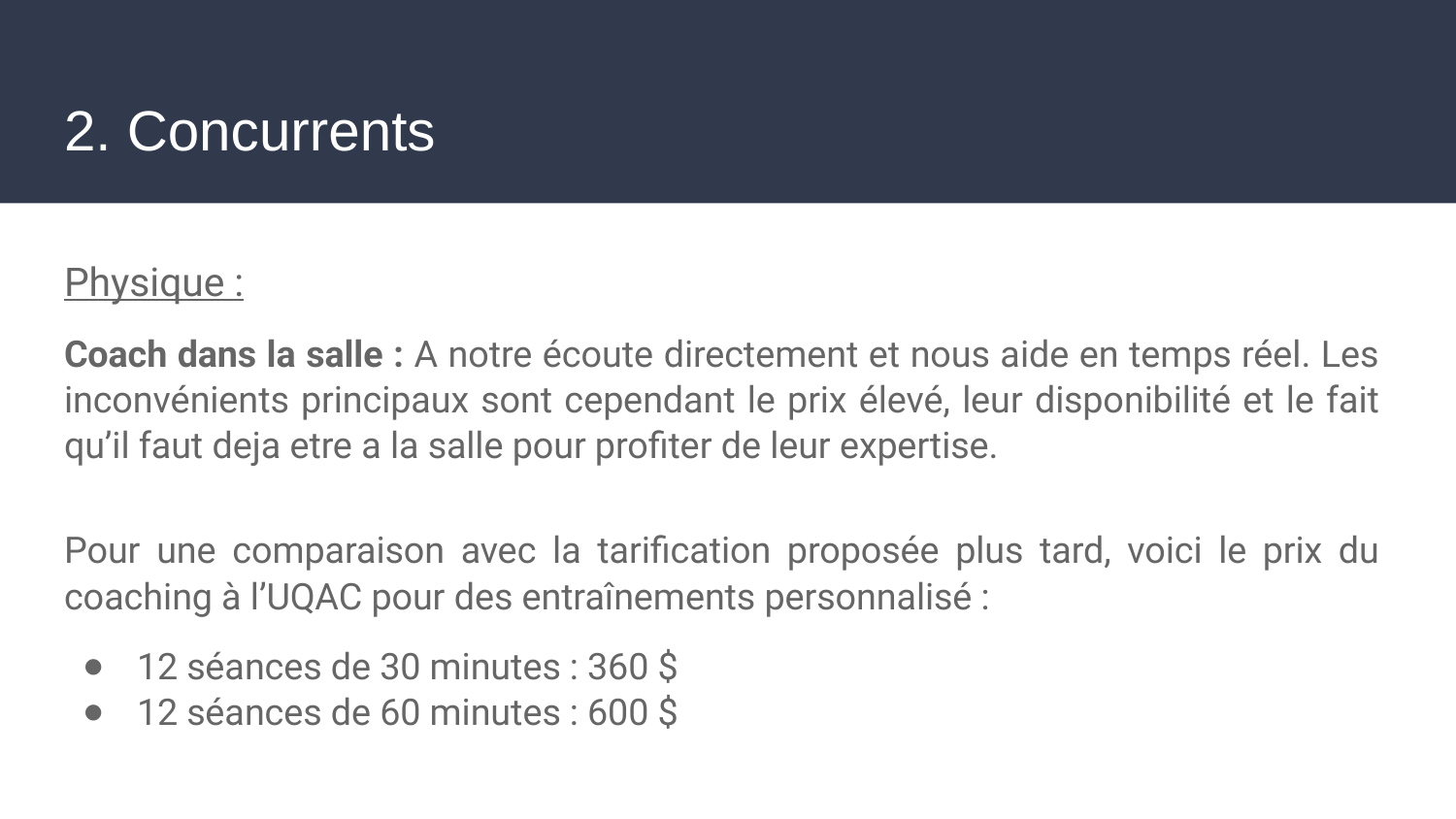

# 2. Concurrents
Physique :
Coach dans la salle : A notre écoute directement et nous aide en temps réel. Les inconvénients principaux sont cependant le prix élevé, leur disponibilité et le fait qu’il faut deja etre a la salle pour profiter de leur expertise.

Pour une comparaison avec la tarification proposée plus tard, voici le prix du coaching à l’UQAC pour des entraînements personnalisé :
12 séances de 30 minutes : 360 $
12 séances de 60 minutes : 600 $